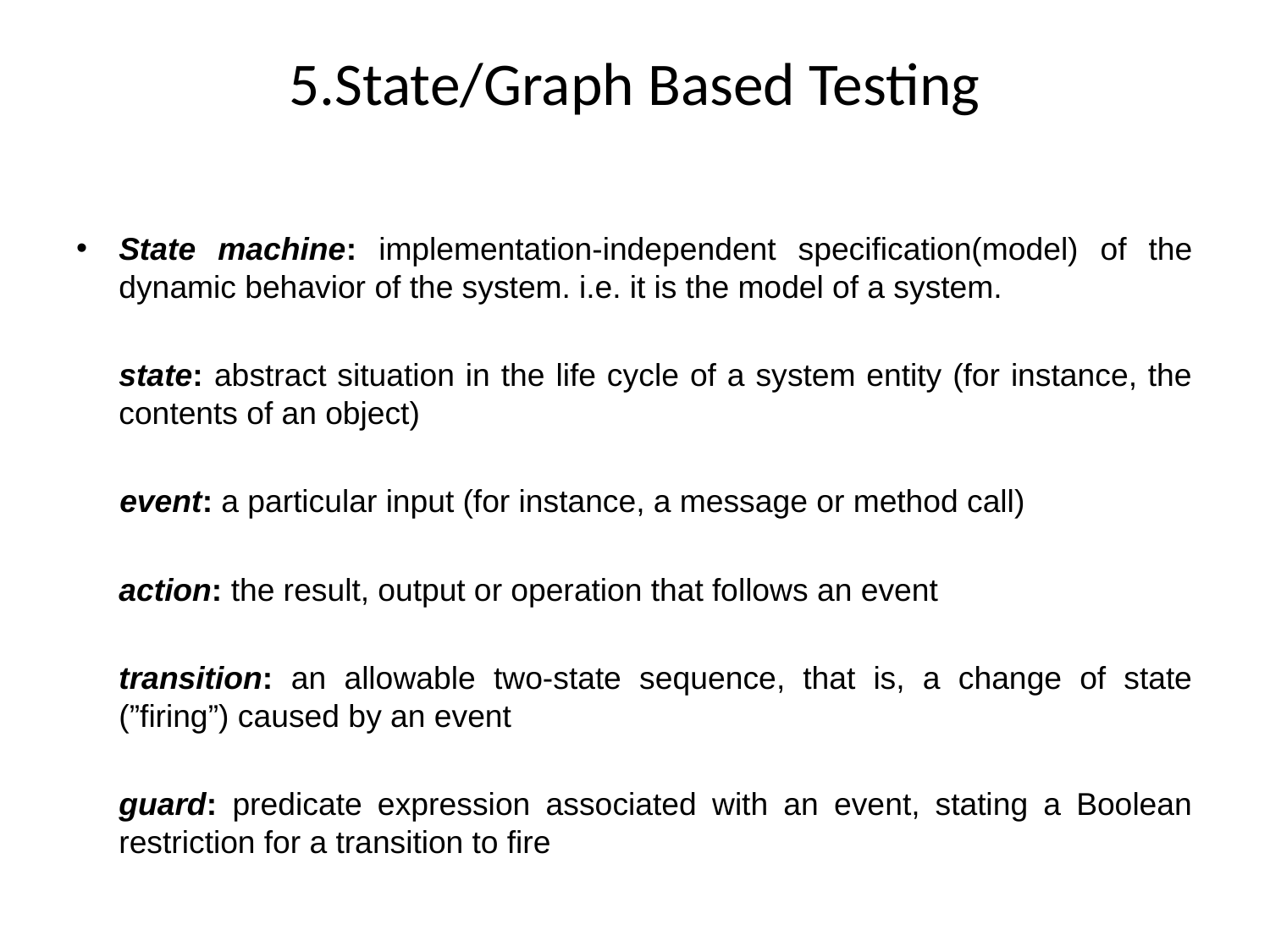

# 5.State/Graph Based Testing
State machine: implementation-independent specification(model) of the dynamic behavior of the system. i.e. it is the model of a system.

	state: abstract situation in the life cycle of a system entity (for instance, the contents of an object)

     event: a particular input (for instance, a message or method call)

	action: the result, output or operation that follows an event

	transition: an allowable two-state sequence, that is, a change of state (”firing”) caused by an event

	guard: predicate expression associated with an event, stating a Boolean restriction for a transition to fire